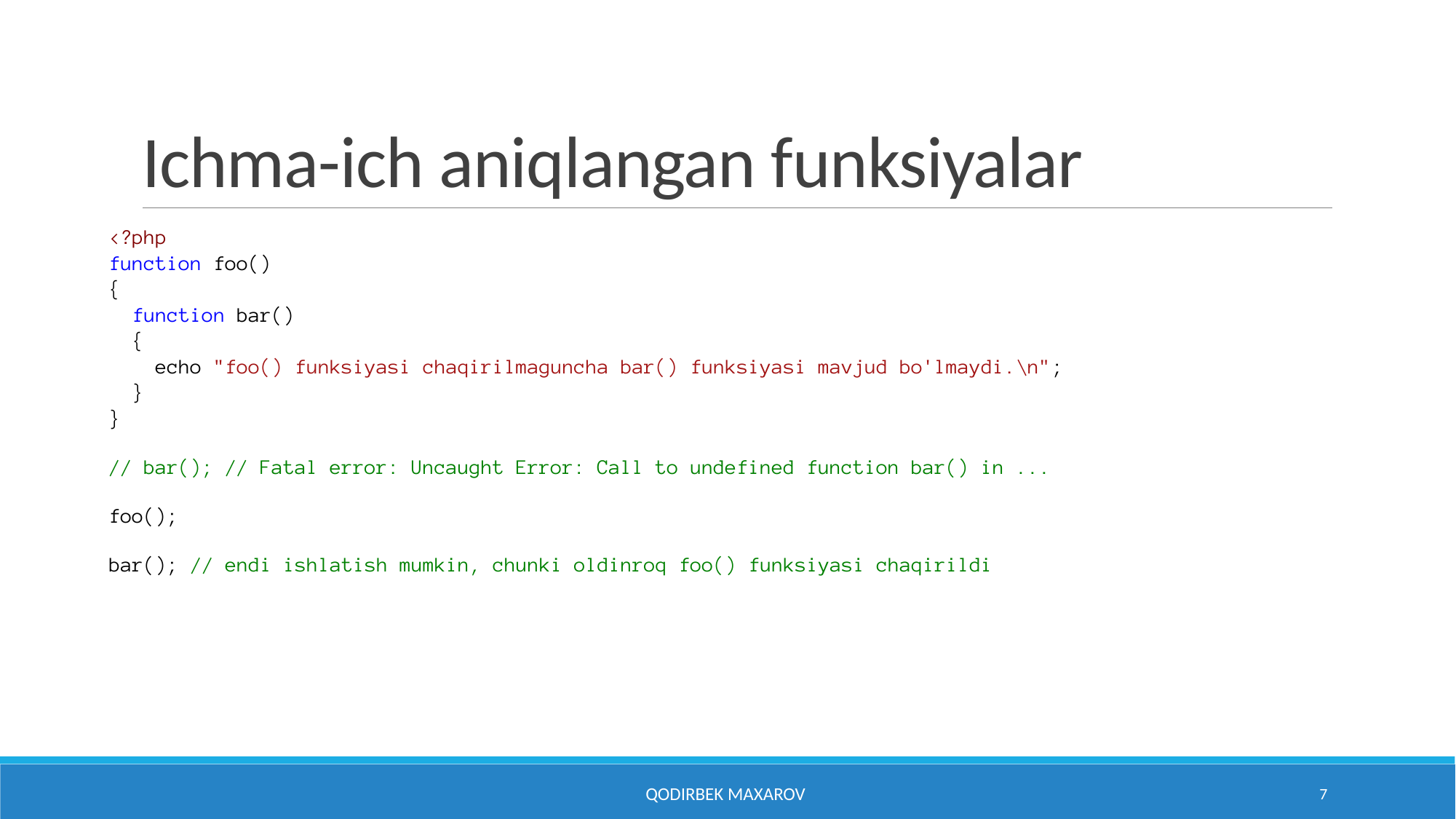

# Ichma-ich aniqlangan funksiyalar
<?php
function foo()
{
  function bar()
  {
    echo "foo() funksiyasi chaqirilmaguncha bar() funksiyasi mavjud bo'lmaydi.\n";
  }
}
// bar(); // Fatal error: Uncaught Error: Call to undefined function bar() in ...
foo();
bar(); // endi ishlatish mumkin, chunki oldinroq foo() funksiyasi chaqirildi
Qodirbek Maxarov
7